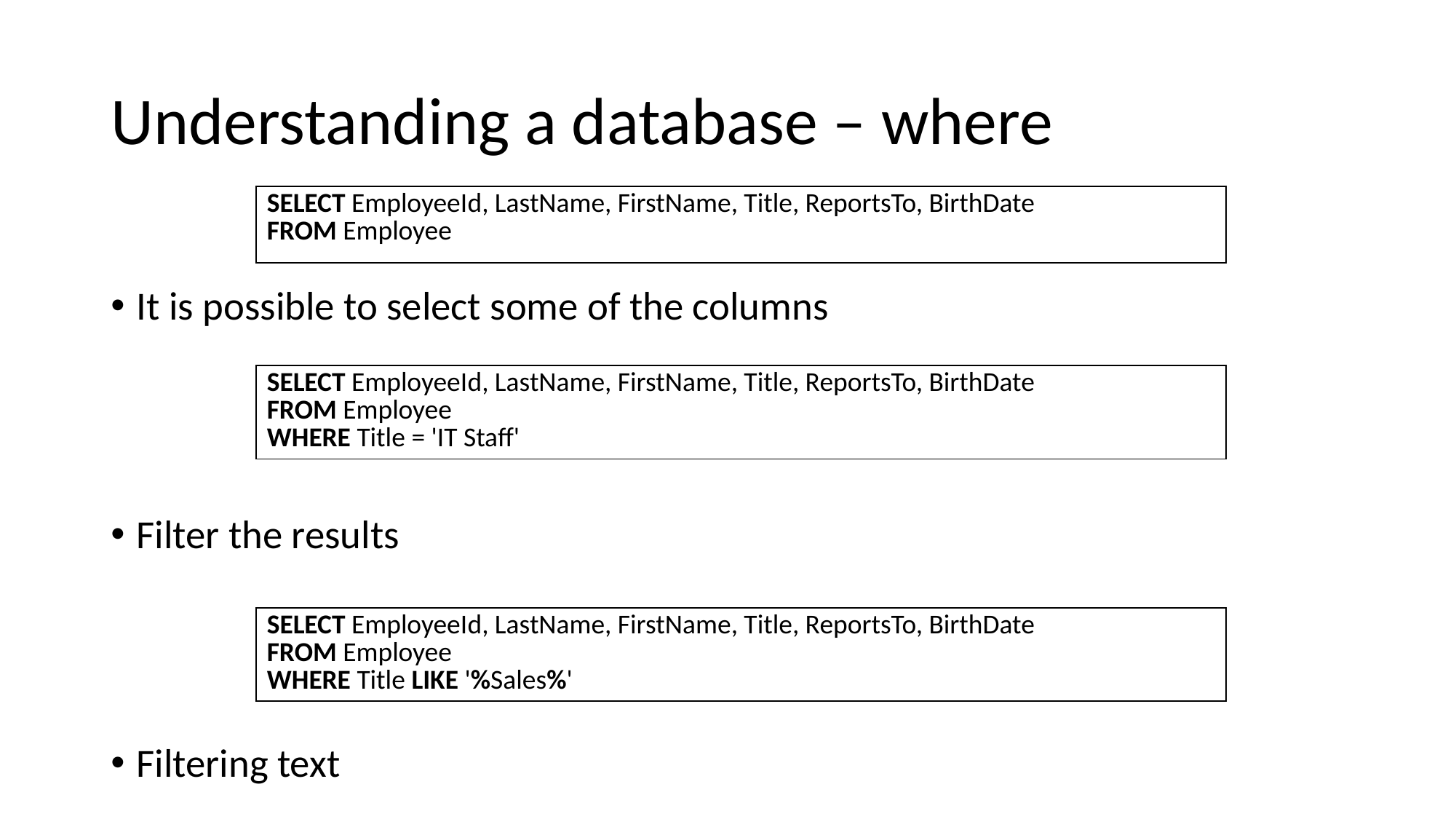

# Understanding a database – where
| SELECT EmployeeId, LastName, FirstName, Title, ReportsTo, BirthDate FROM Employee |
| --- |

It is possible to select some of the columns

Filter the results

Filtering text

| SELECT EmployeeId, LastName, FirstName, Title, ReportsTo, BirthDate FROM Employee WHERE Title = 'IT Staff' |
| --- |
| SELECT EmployeeId, LastName, FirstName, Title, ReportsTo, BirthDate FROM Employee WHERE Title LIKE '%Sales%' |
| --- |